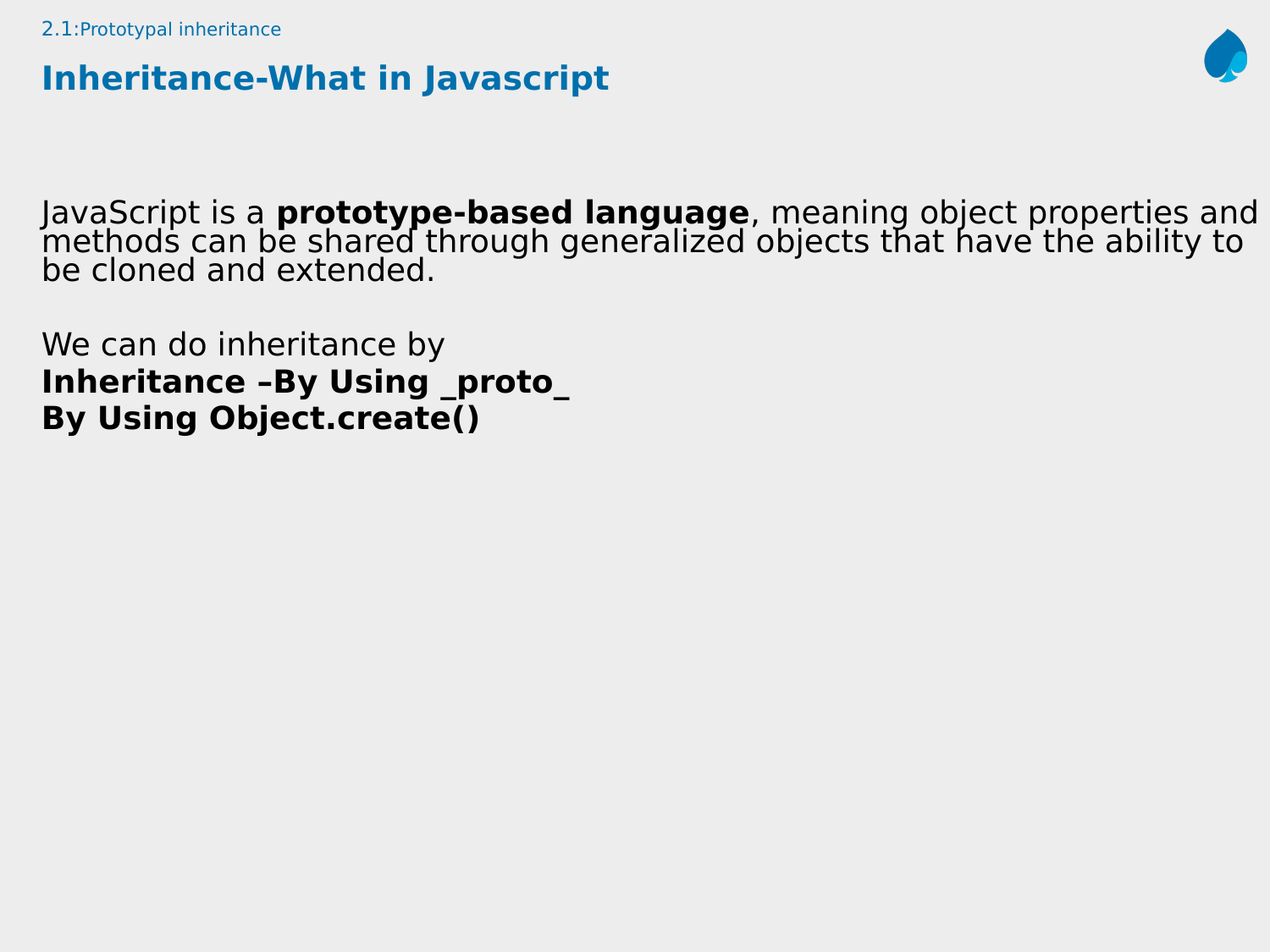

# 2.1:Prototypal inheritance Inheritance-What in Javascript

JavaScript is a prototype-based language, meaning object properties and methods can be shared through generalized objects that have the ability to be cloned and extended.

We can do inheritance by
Inheritance –By Using _proto_
By Using Object.create()